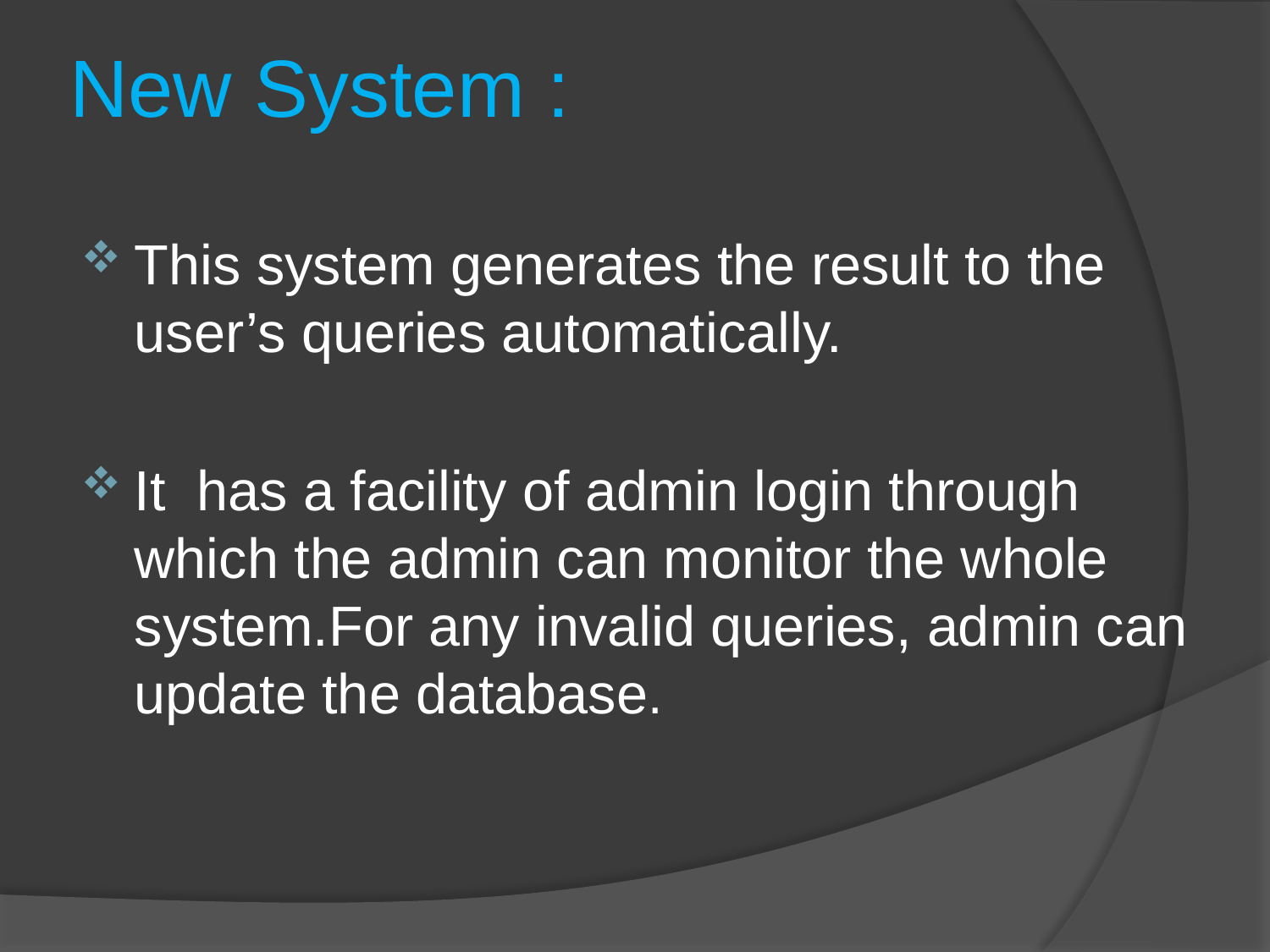

# New System :
This system generates the result to the user’s queries automatically.

It  has a facility of admin login through which the admin can monitor the whole system.For any invalid queries, admin can update the database.